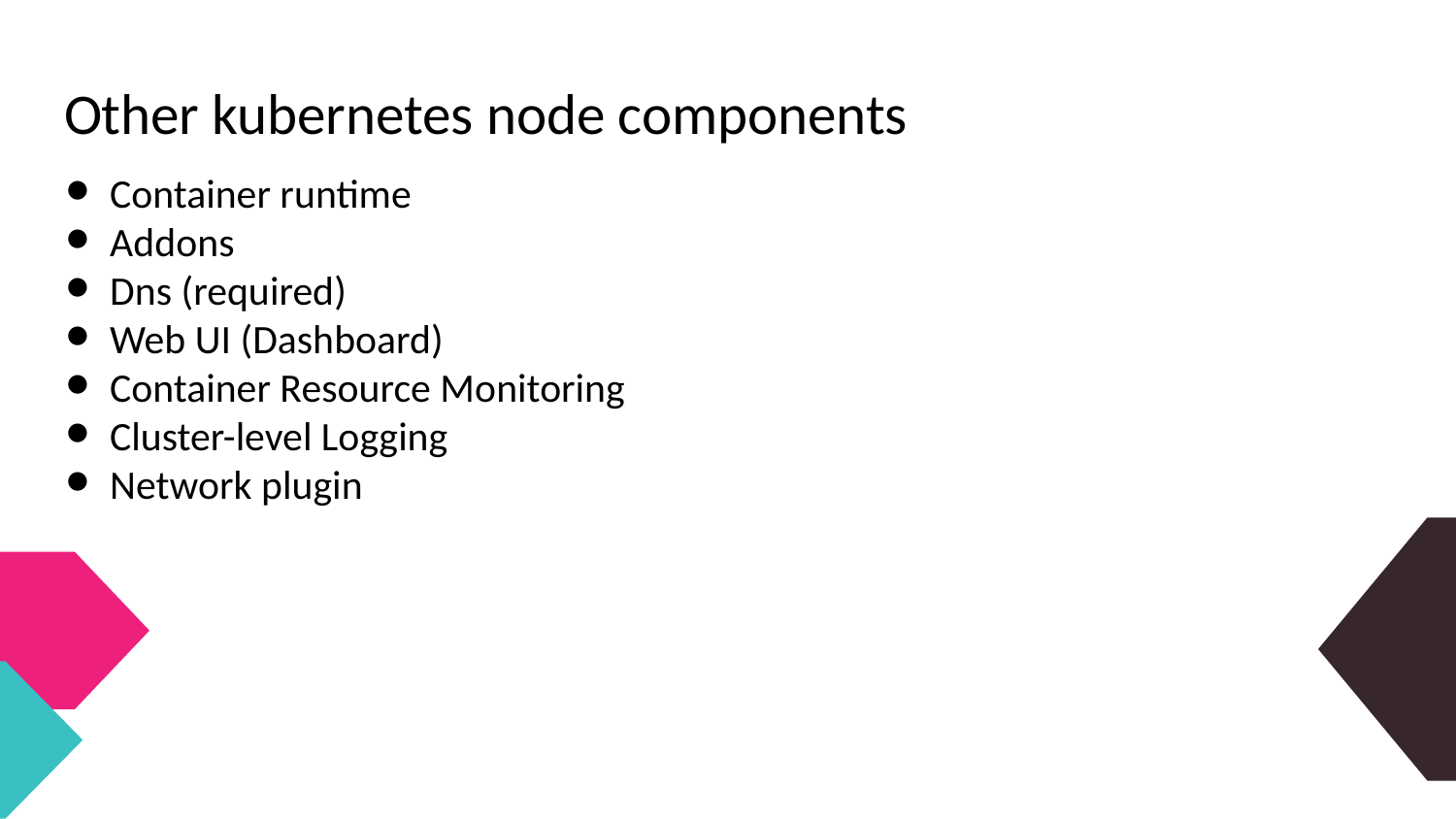

# Other kubernetes node components
Container runtime
Addons
Dns (required)
Web UI (Dashboard)
Container Resource Monitoring
Cluster-level Logging
Network plugin